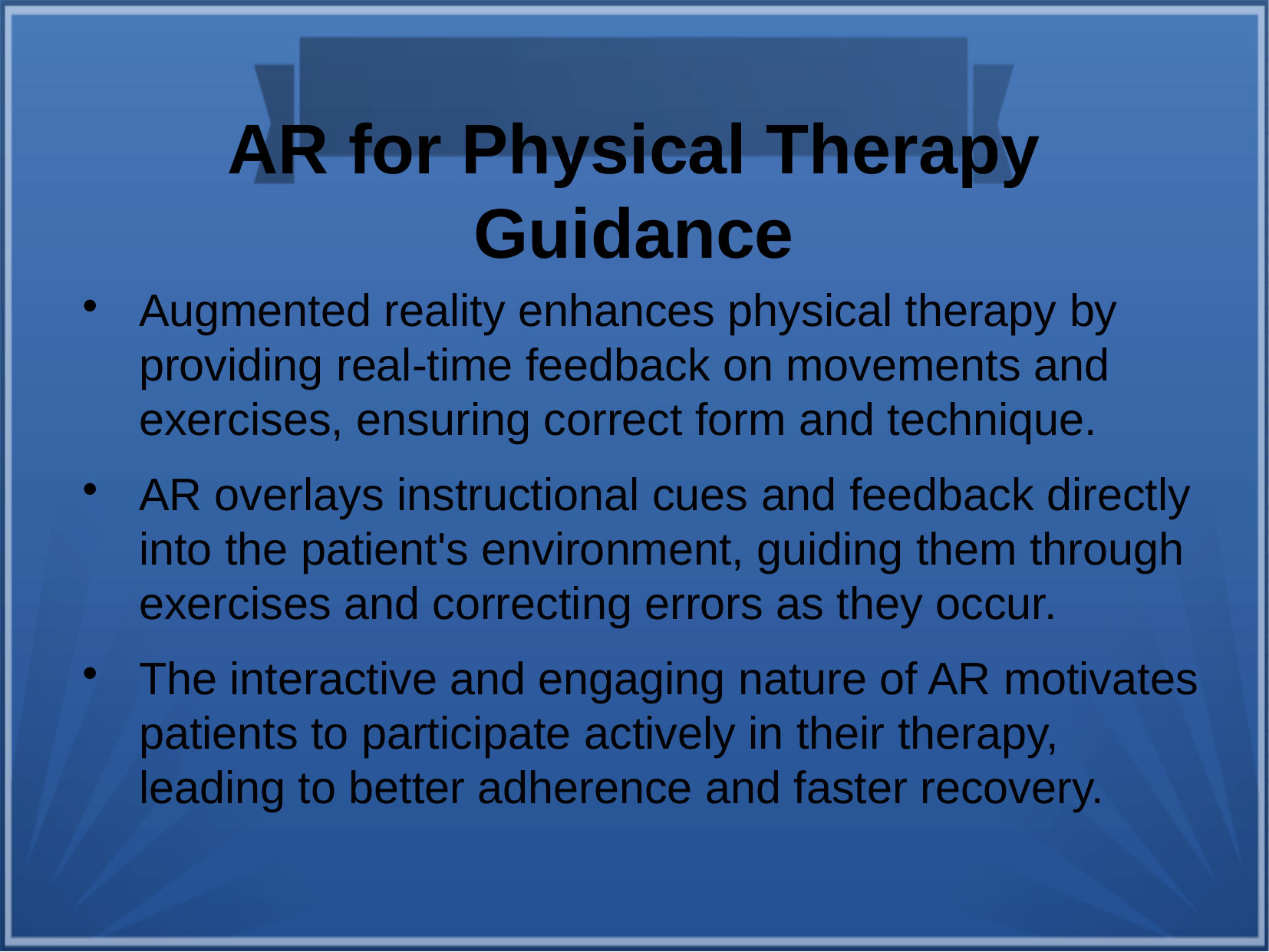

AR for Physical Therapy Guidance
Augmented reality enhances physical therapy by providing real-time feedback on movements and exercises, ensuring correct form and technique.
AR overlays instructional cues and feedback directly into the patient's environment, guiding them through exercises and correcting errors as they occur.
The interactive and engaging nature of AR motivates patients to participate actively in their therapy, leading to better adherence and faster recovery.